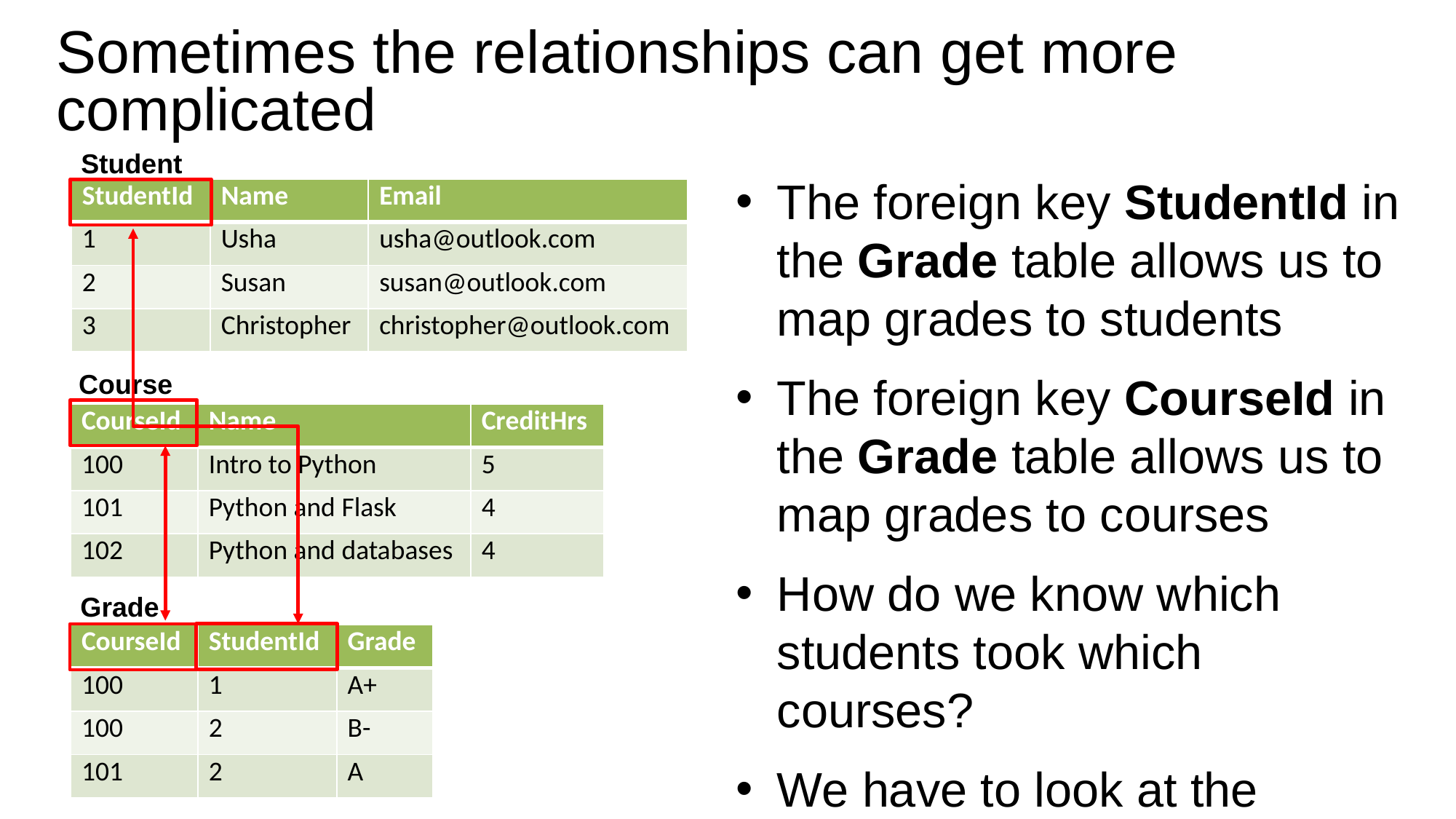

# Sometimes the relationships can get more complicated
Student
The foreign key StudentId in the Grade table allows us to map grades to students
The foreign key CourseId in the Grade table allows us to map grades to courses
How do we know which students took which courses?
We have to look at the Grade table

| StudentId | Name | Email |
| --- | --- | --- |
| 1 | Usha | usha@outlook.com |
| 2 | Susan | susan@outlook.com |
| 3 | Christopher | christopher@outlook.com |

Course

| CourseId | Name | CreditHrs |
| --- | --- | --- |
| 100 | Intro to Python | 5 |
| 101 | Python and Flask | 4 |
| 102 | Python and databases | 4 |
Grade

| CourseId | StudentId | Grade |
| --- | --- | --- |
| 100 | 1 | A+ |
| 100 | 2 | B- |
| 101 | 2 | A |